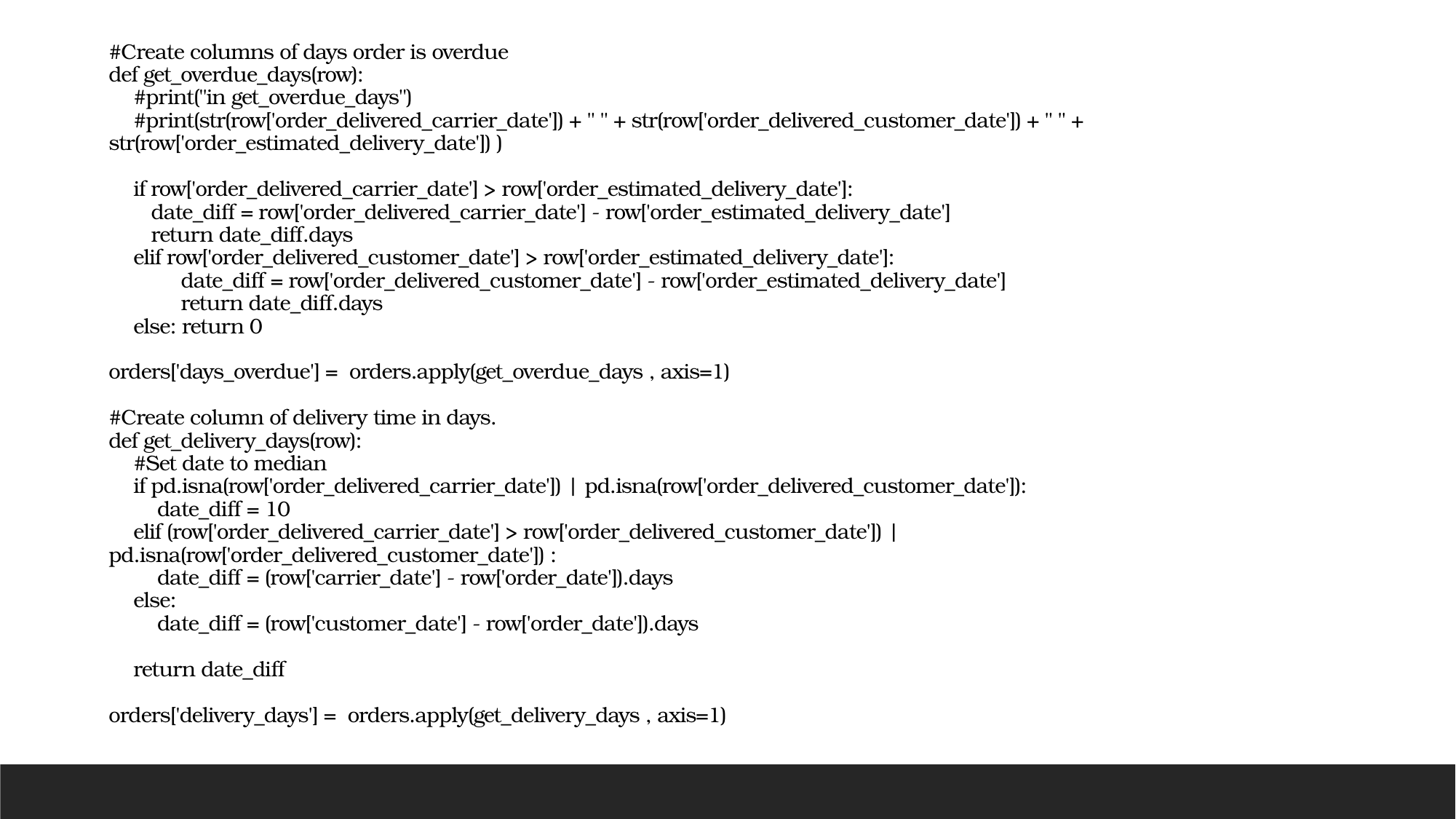

#Create columns of days order is overdue
def get_overdue_days(row):
    #print("in get_overdue_days")
    #print(str(row['order_delivered_carrier_date']) + " " + str(row['order_delivered_customer_date']) + " " + str(row['order_estimated_delivery_date']) )

    if row['order_delivered_carrier_date'] > row['order_estimated_delivery_date']:
       date_diff = row['order_delivered_carrier_date'] - row['order_estimated_delivery_date']
       return date_diff.days
    elif row['order_delivered_customer_date'] > row['order_estimated_delivery_date']:
            date_diff = row['order_delivered_customer_date'] - row['order_estimated_delivery_date']
            return date_diff.days
    else: return 0

orders['days_overdue'] =  orders.apply(get_overdue_days , axis=1)

#Create column of delivery time in days.
def get_delivery_days(row):
    #Set date to median
    if pd.isna(row['order_delivered_carrier_date']) | pd.isna(row['order_delivered_customer_date']):
        date_diff = 10
    elif (row['order_delivered_carrier_date'] > row['order_delivered_customer_date']) | pd.isna(row['order_delivered_customer_date']) :
        date_diff = (row['carrier_date'] - row['order_date']).days
    else:
        date_diff = (row['customer_date'] - row['order_date']).days

    return date_diff

orders['delivery_days'] =  orders.apply(get_delivery_days , axis=1)